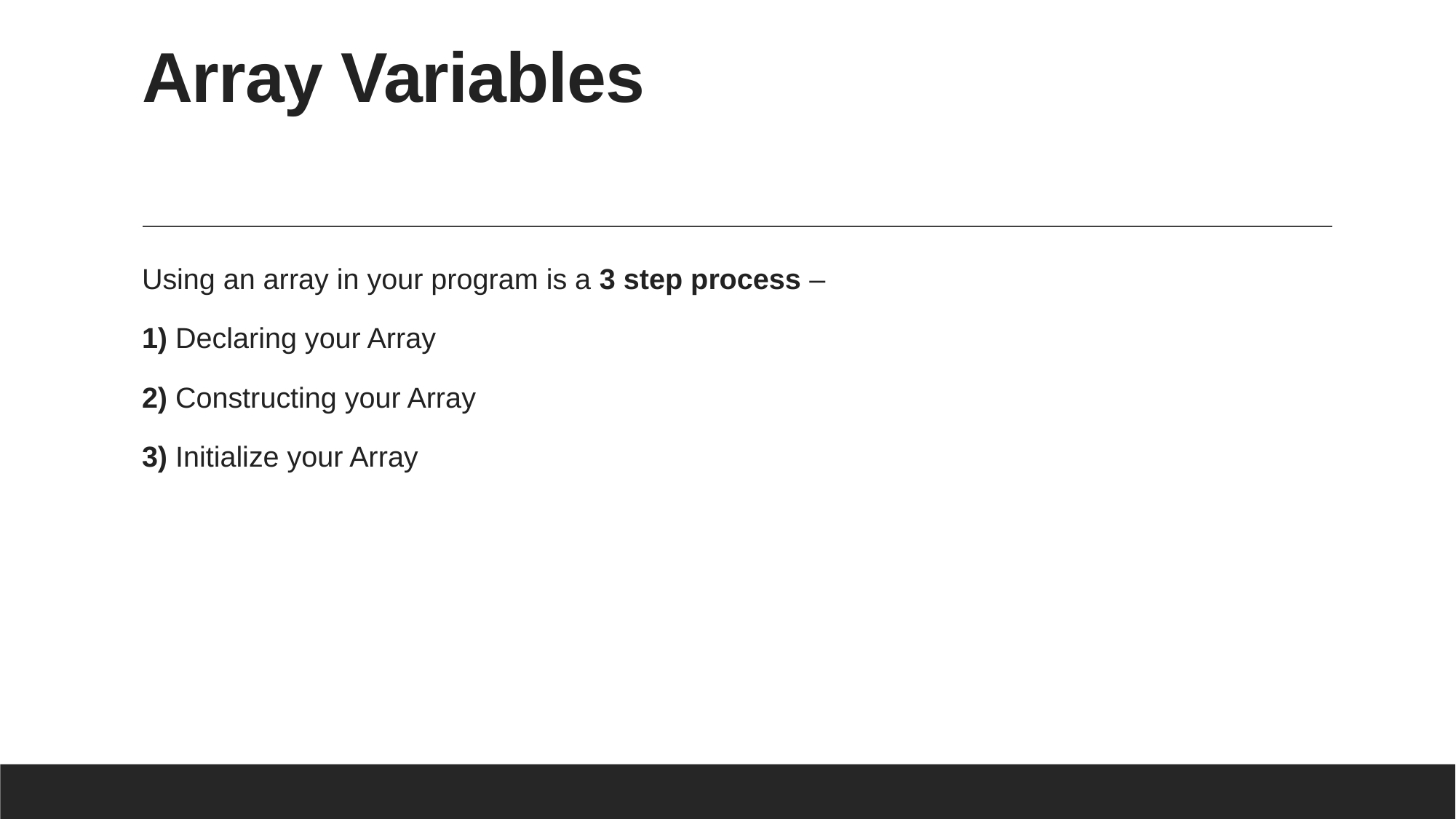

# Array Variables
Using an array in your program is a 3 step process –
1) Declaring your Array
2) Constructing your Array
3) Initialize your Array